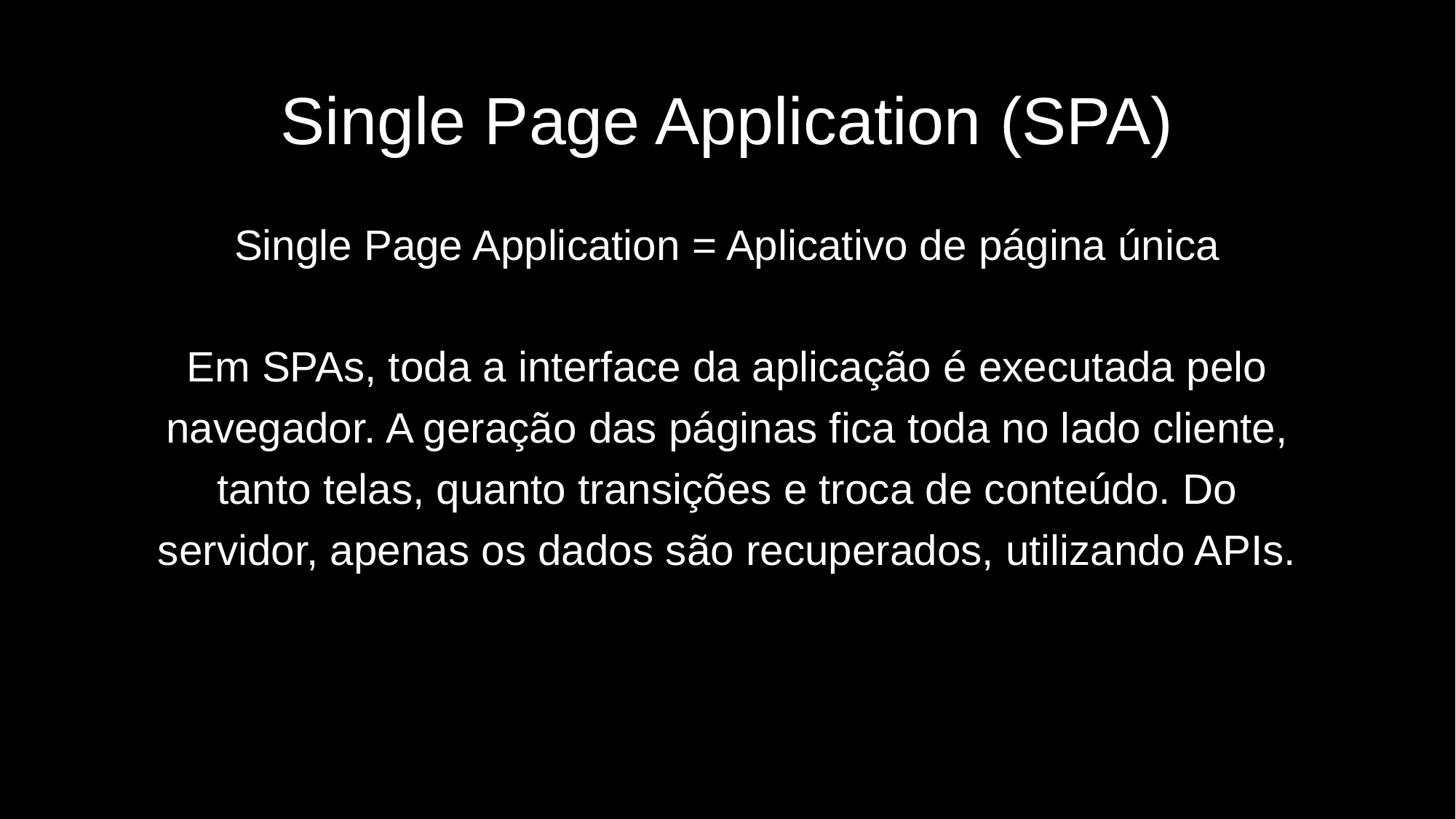

# Single Page Application (SPA)
Single Page Application = Aplicativo de página única

Em SPAs, toda a interface da aplicação é executada pelo
navegador. A geração das páginas fica toda no lado cliente,
tanto telas, quanto transições e troca de conteúdo. Do
servidor, apenas os dados são recuperados, utilizando APIs.